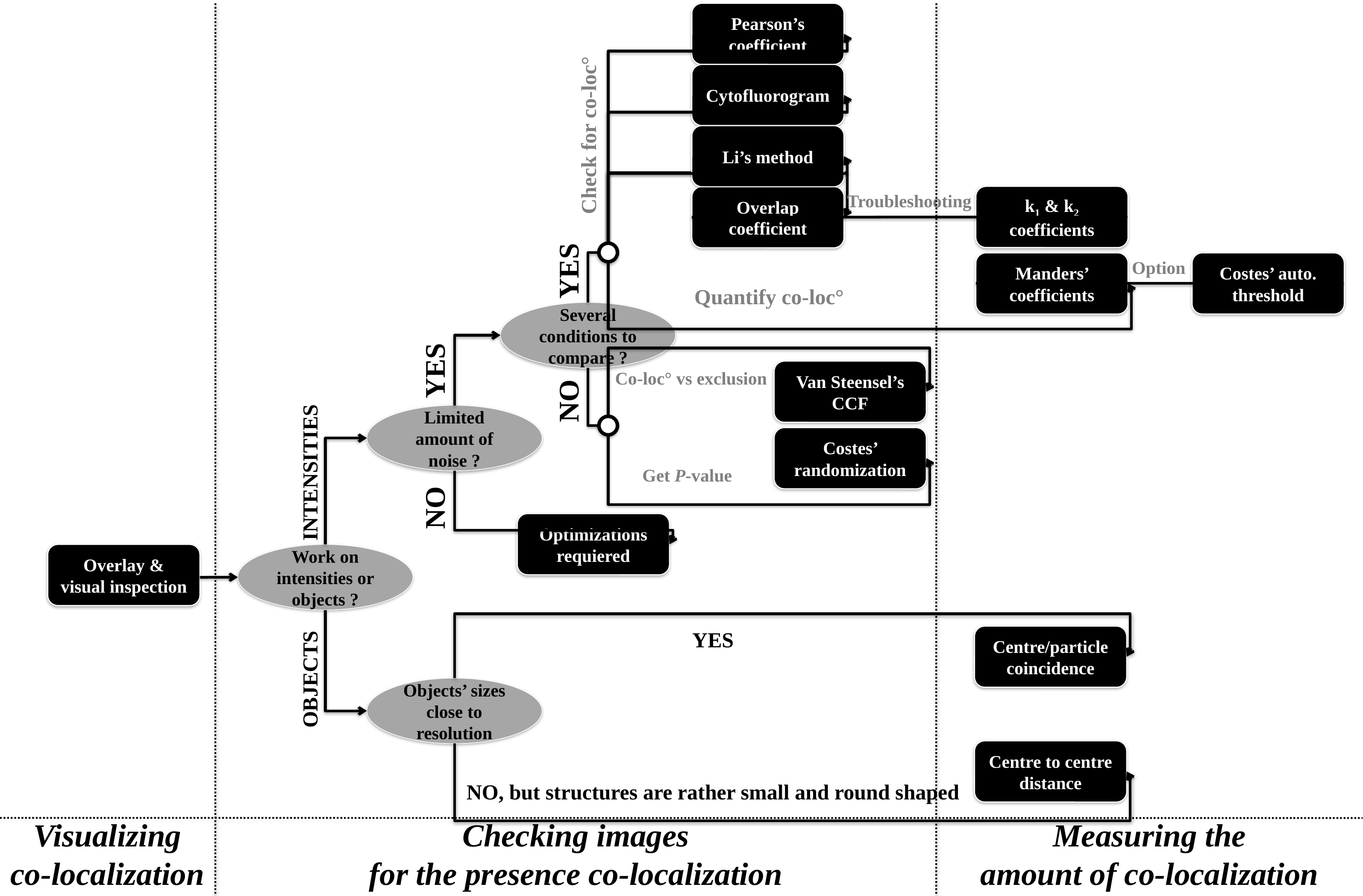

Pearson’s coefficient
Cytofluorogram
Check for co-loc°
Li’s method
k1 & k2 coefficients
Troubleshooting
Overlap coefficient

YES
Manders’ coefficients
Costes’ auto. threshold
Option
Quantify co-loc°
Several conditions to compare ?
YES
Van Steensel’s CCF
Co-loc° vs exclusion
NO
Limited amount of noise ?

Costes’ randomization
INTENSITIES
Get P-value
NO
Optimizations requiered
Overlay & visual inspection
Work on intensities or objects ?
YES
Centre/particle coincidence
OBJECTS
Objects’ sizes close to resolution
Centre to centre distance
NO, but structures are rather small and round shaped
Visualizing
co-localization
Checking images
for the presence co-localization
Measuring the
amount of co-localization